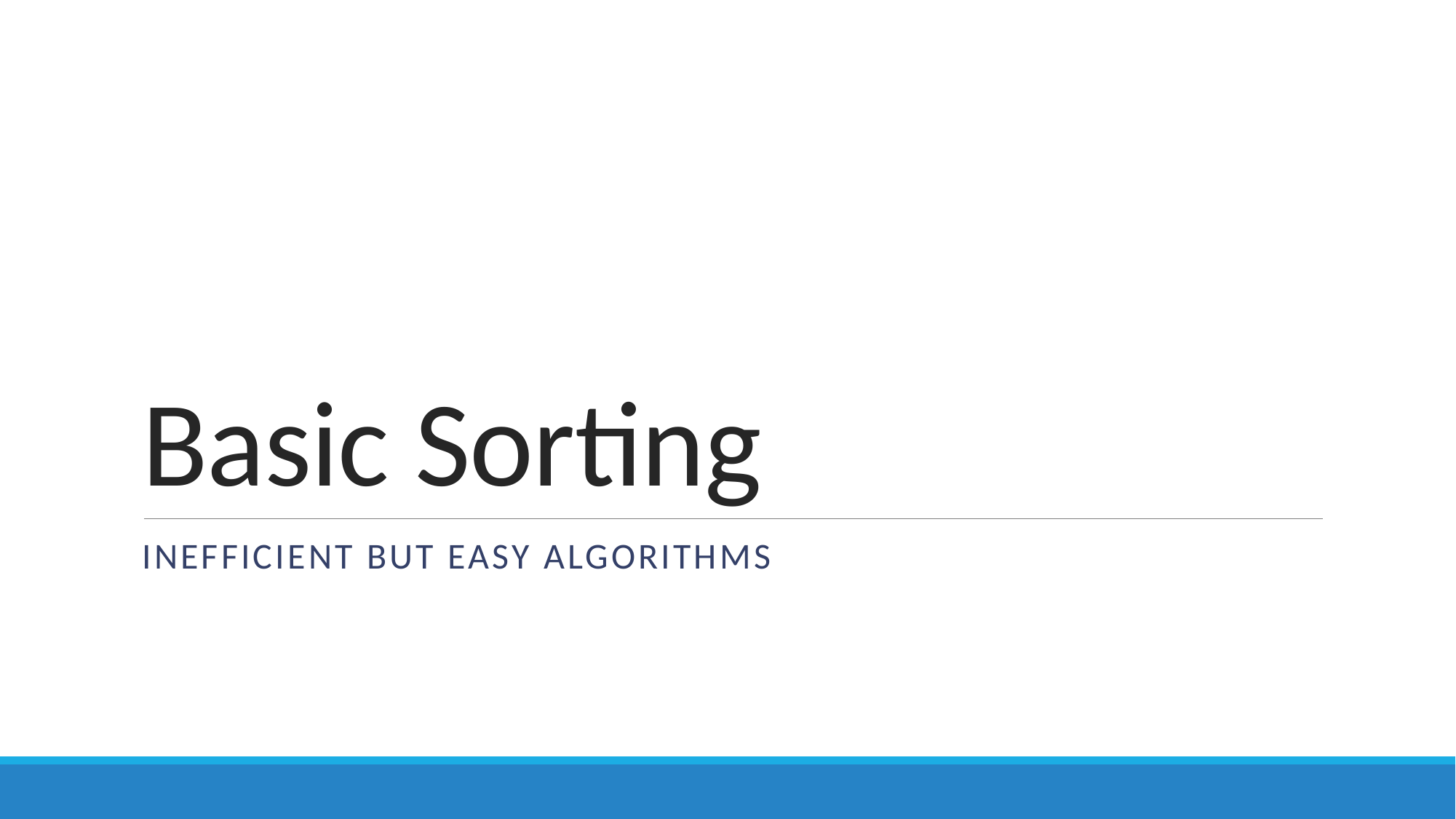

# Basic Sorting
Inefficient but easy algorithms